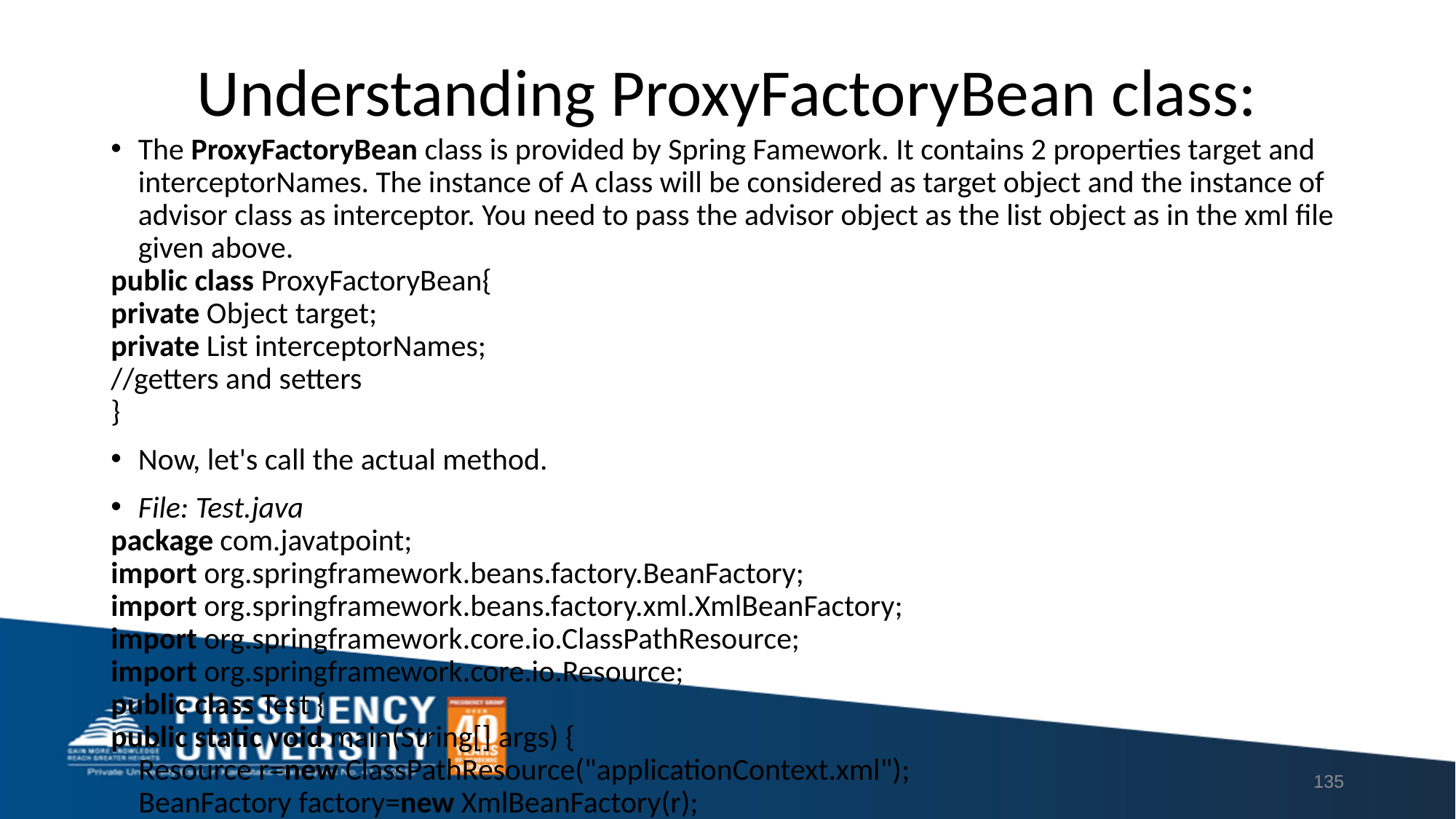

# Understanding ProxyFactoryBean class:
The ProxyFactoryBean class is provided by Spring Famework. It contains 2 properties target and interceptorNames. The instance of A class will be considered as target object and the instance of advisor class as interceptor. You need to pass the advisor object as the list object as in the xml file given above.
public class ProxyFactoryBean{
private Object target;
private List interceptorNames;
//getters and setters
}
Now, let's call the actual method.
File: Test.java
package com.javatpoint;
import org.springframework.beans.factory.BeanFactory;
import org.springframework.beans.factory.xml.XmlBeanFactory;
import org.springframework.core.io.ClassPathResource;
import org.springframework.core.io.Resource;
public class Test {
public static void main(String[] args) {
    Resource r=new ClassPathResource("applicationContext.xml");
    BeanFactory factory=new XmlBeanFactory(r);

    A a=factory.getBean("proxy",A.class);
    a.m();
}
}

135